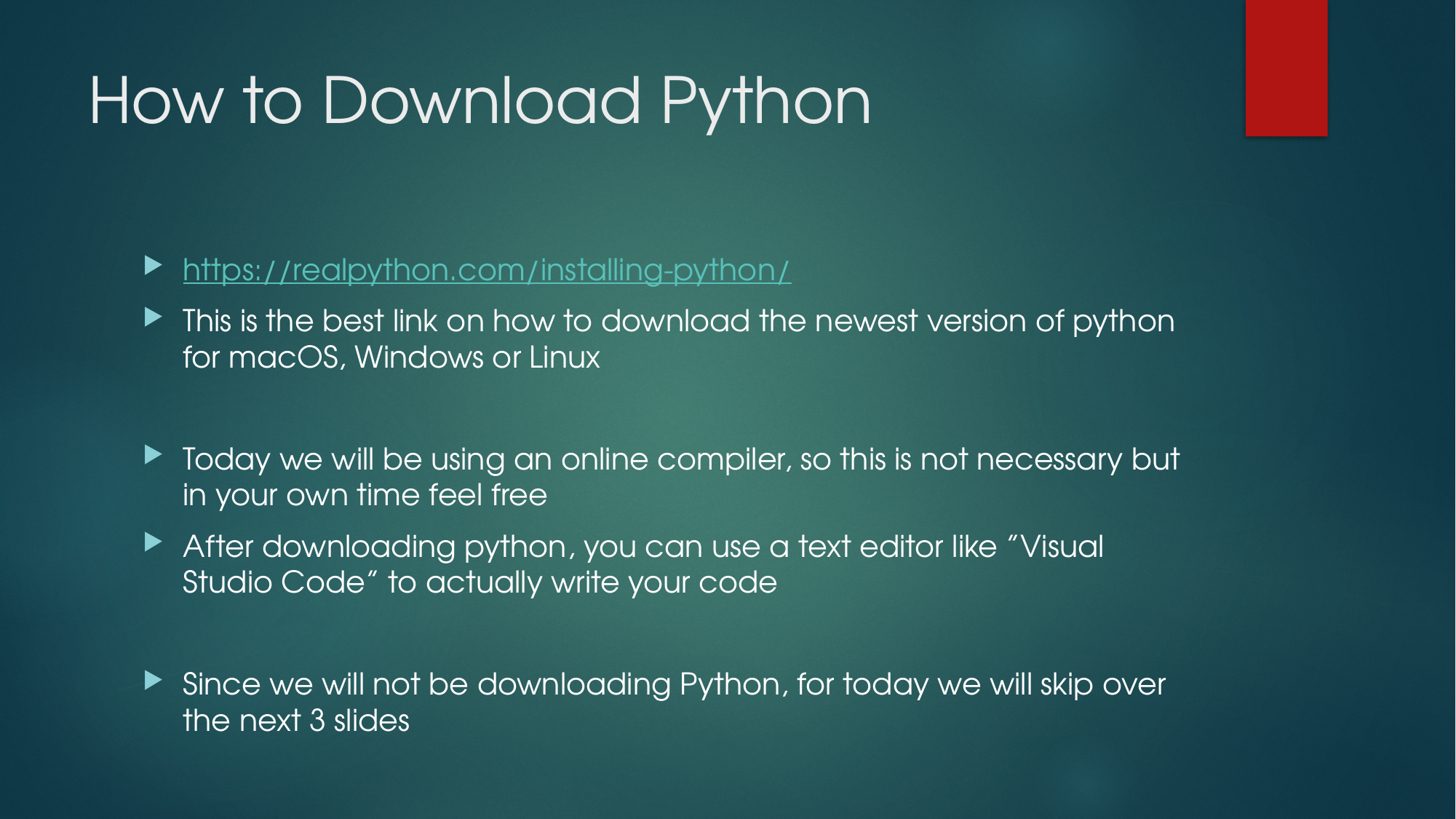

# How to Download Python
https://realpython.com/installing-python/
This is the best link on how to download the newest version of python for macOS, Windows or Linux

Today we will be using an online compiler, so this is not necessary but in your own time feel free
After downloading python, you can use a text editor like ”Visual Studio Code” to actually write your code

Since we will not be downloading Python, for today we will skip over the next 3 slides